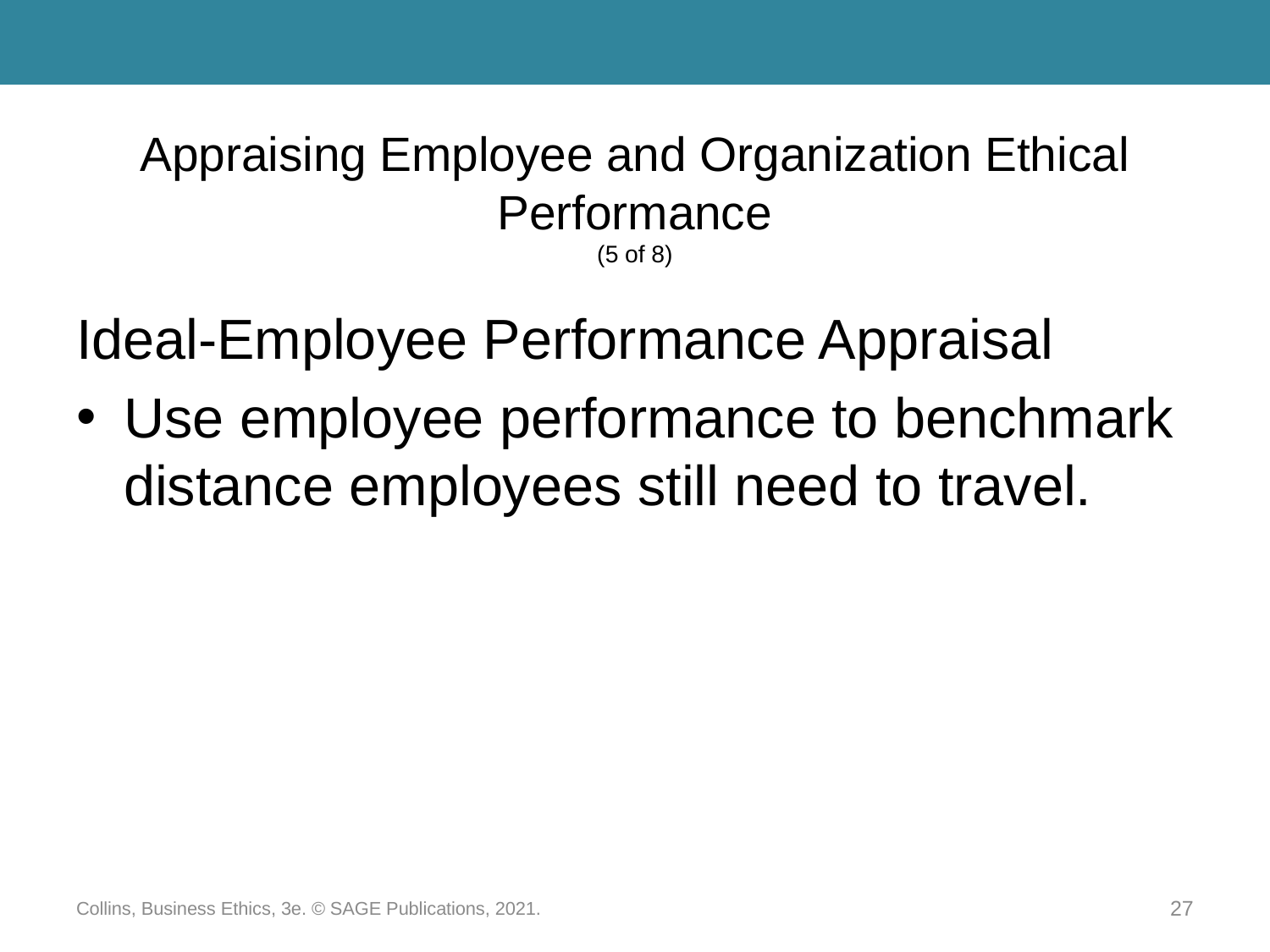

# Appraising Employee and Organization Ethical Performance (5 of 8)
Ideal-Employee Performance Appraisal
Use employee performance to benchmark distance employees still need to travel.
Collins, Business Ethics, 3e. © SAGE Publications, 2021.
27